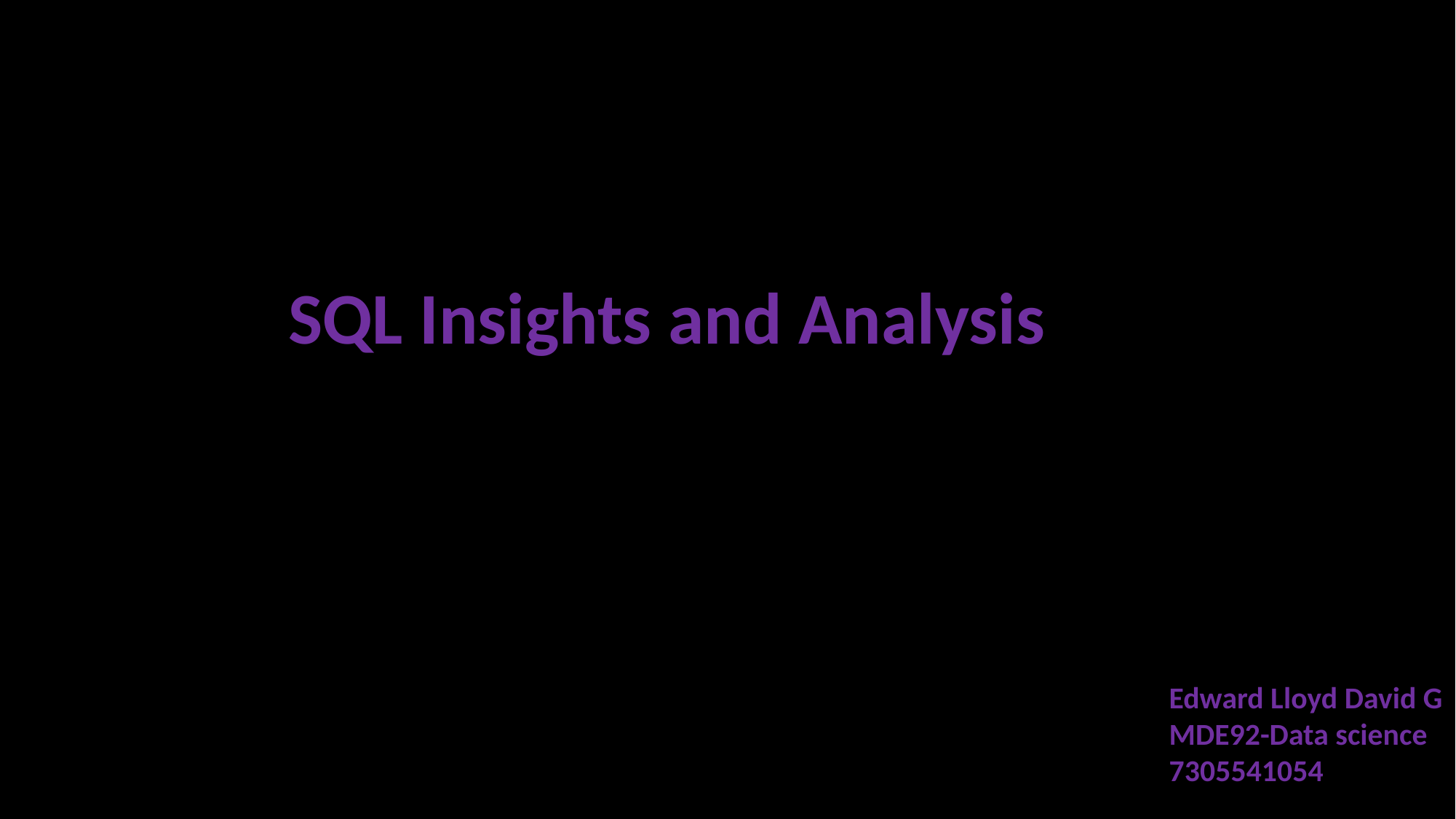

SQL Insights and Analysis
Edward Lloyd David G
MDE92-Data science
7305541054